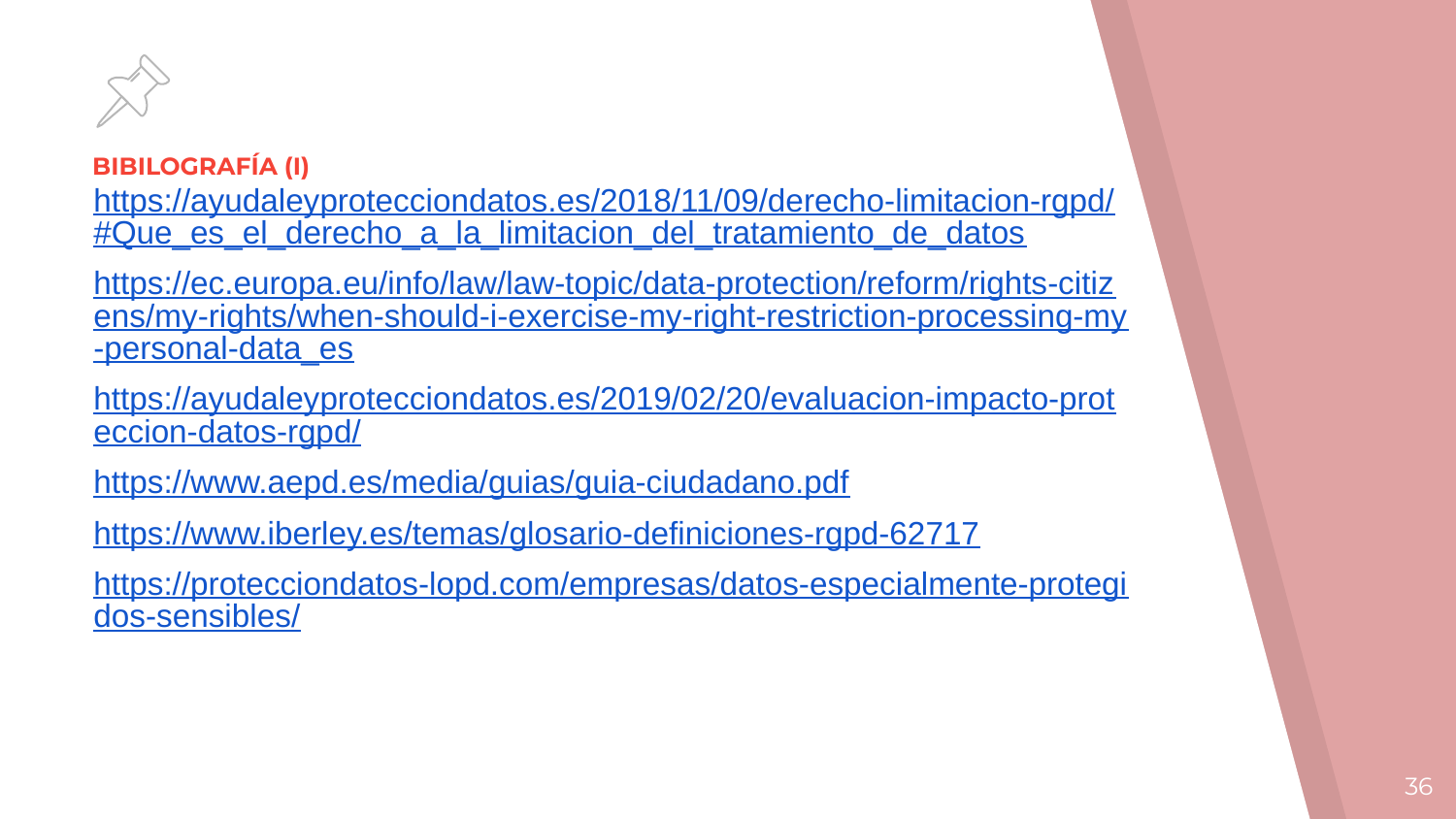

# BIBILOGRAFÍA (I)
https://ayudaleyprotecciondatos.es/2018/11/09/derecho-limitacion-rgpd/#Que_es_el_derecho_a_la_limitacion_del_tratamiento_de_datos
https://ec.europa.eu/info/law/law-topic/data-protection/reform/rights-citizens/my-rights/when-should-i-exercise-my-right-restriction-processing-my-personal-data_es
https://ayudaleyprotecciondatos.es/2019/02/20/evaluacion-impacto-proteccion-datos-rgpd/
https://www.aepd.es/media/guias/guia-ciudadano.pdf
https://www.iberley.es/temas/glosario-definiciones-rgpd-62717
https://protecciondatos-lopd.com/empresas/datos-especialmente-protegidos-sensibles/

36